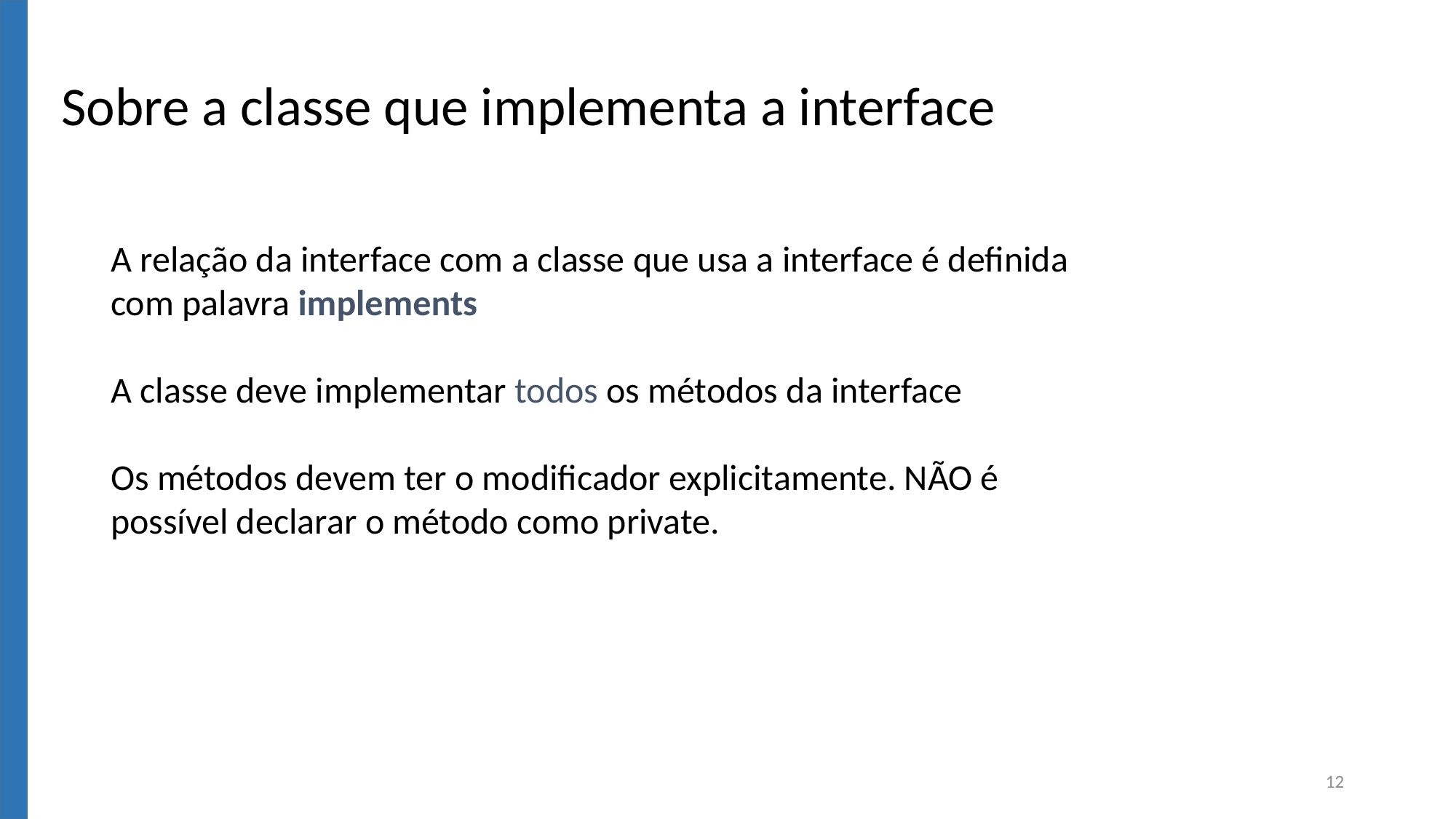

Sobre a classe que implementa a interface

A relação da interface com a classe que usa a interface é definida com palavra implements

A classe deve implementar todos os métodos da interface

Os métodos devem ter o modificador explicitamente. NÃO é possível declarar o método como private.

12